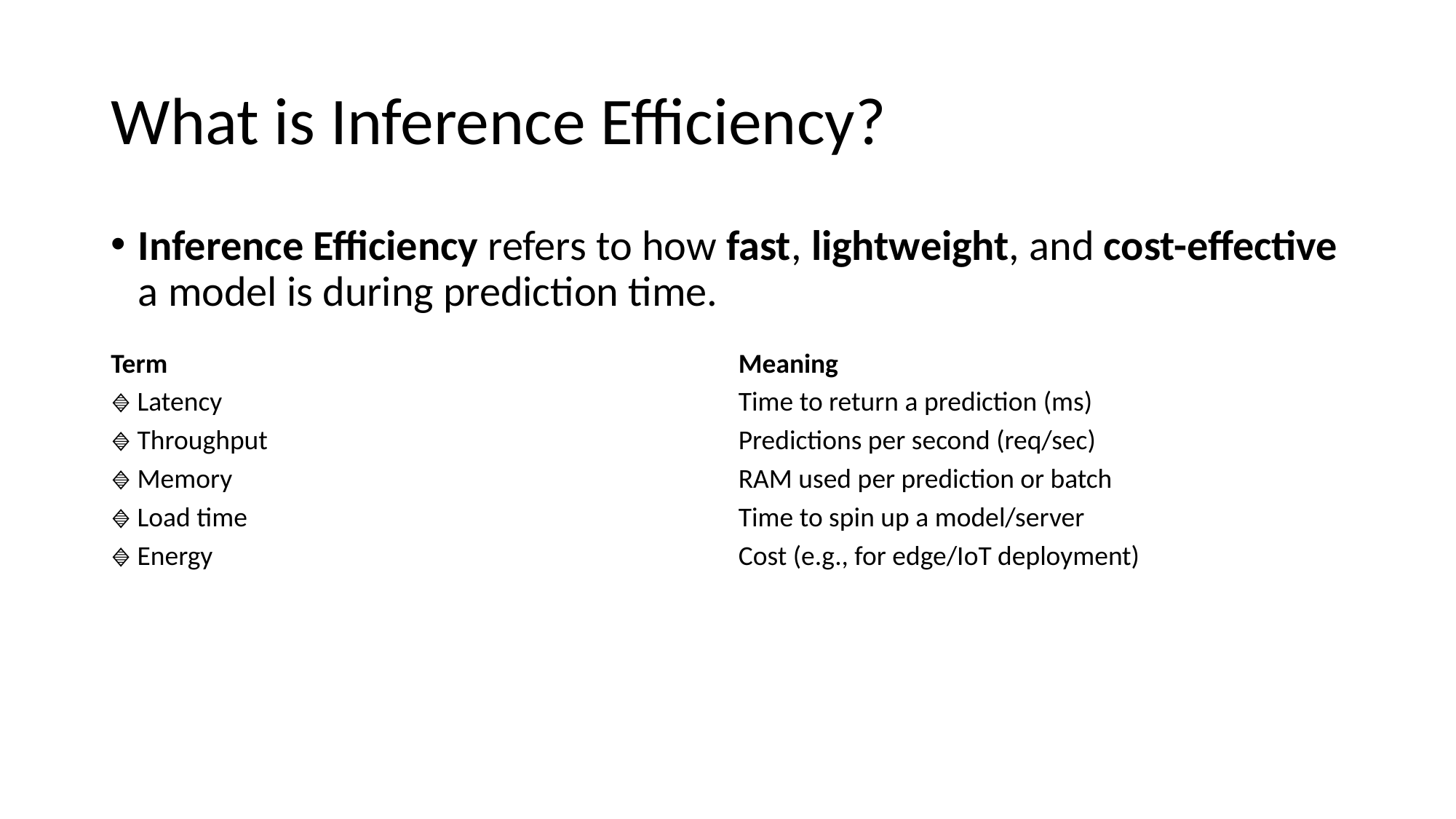

# What is Inference Efficiency?
Inference Efficiency refers to how fast, lightweight, and cost-effective a model is during prediction time.

| Term | Meaning |
| --- | --- |
| 🔹 Latency | Time to return a prediction (ms) |
| 🔹 Throughput | Predictions per second (req/sec) |
| 🔹 Memory | RAM used per prediction or batch |
| 🔹 Load time | Time to spin up a model/server |
| 🔹 Energy | Cost (e.g., for edge/IoT deployment) |